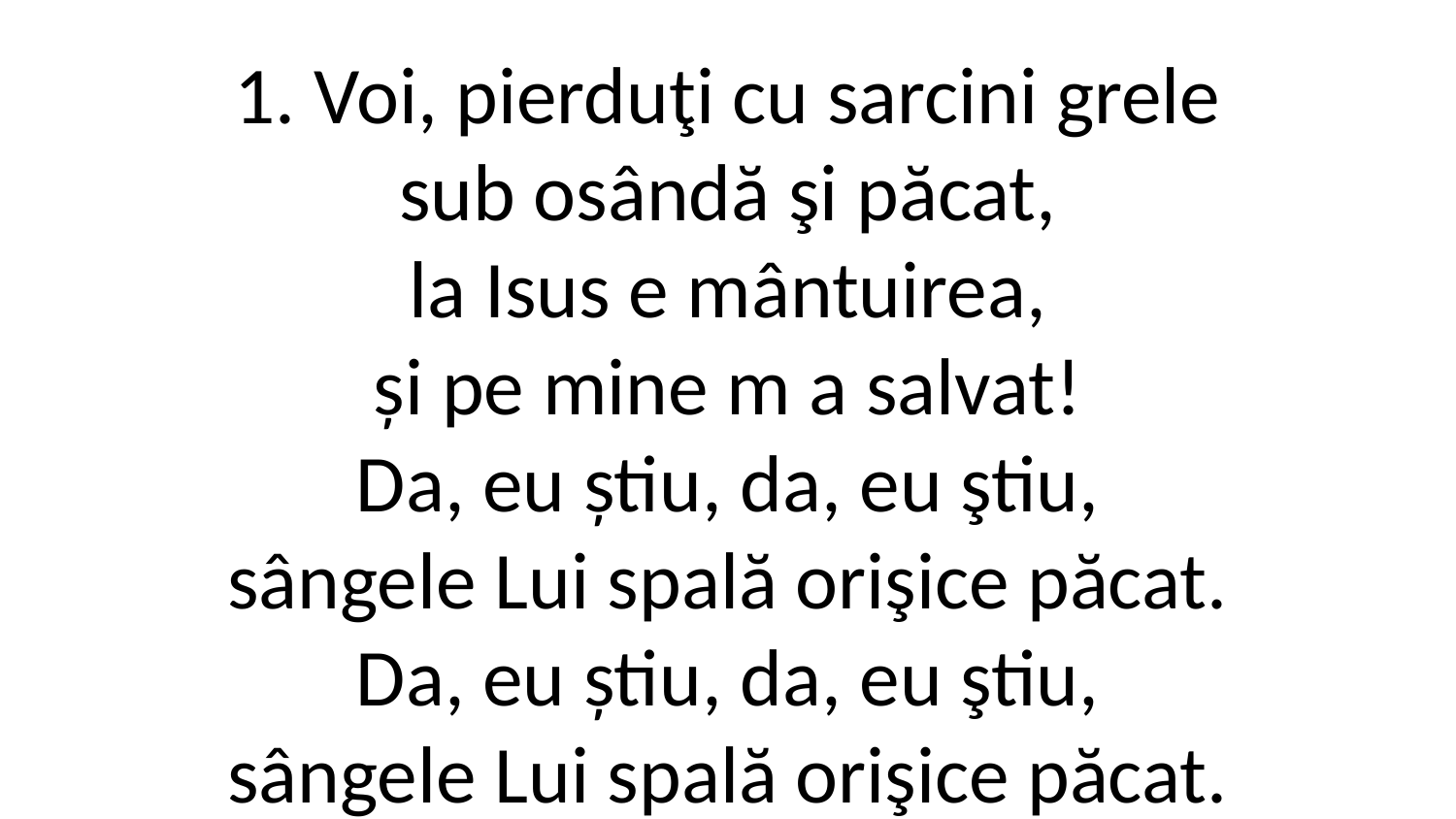

1. Voi, pierduţi cu sarcini grele
sub osândă şi păcat,
la Isus e mântuirea,
și pe mine m a salvat!
Da, eu știu, da, eu ştiu,
sângele Lui spală orişice păcat.
Da, eu știu, da, eu ştiu,
sângele Lui spală orişice păcat.